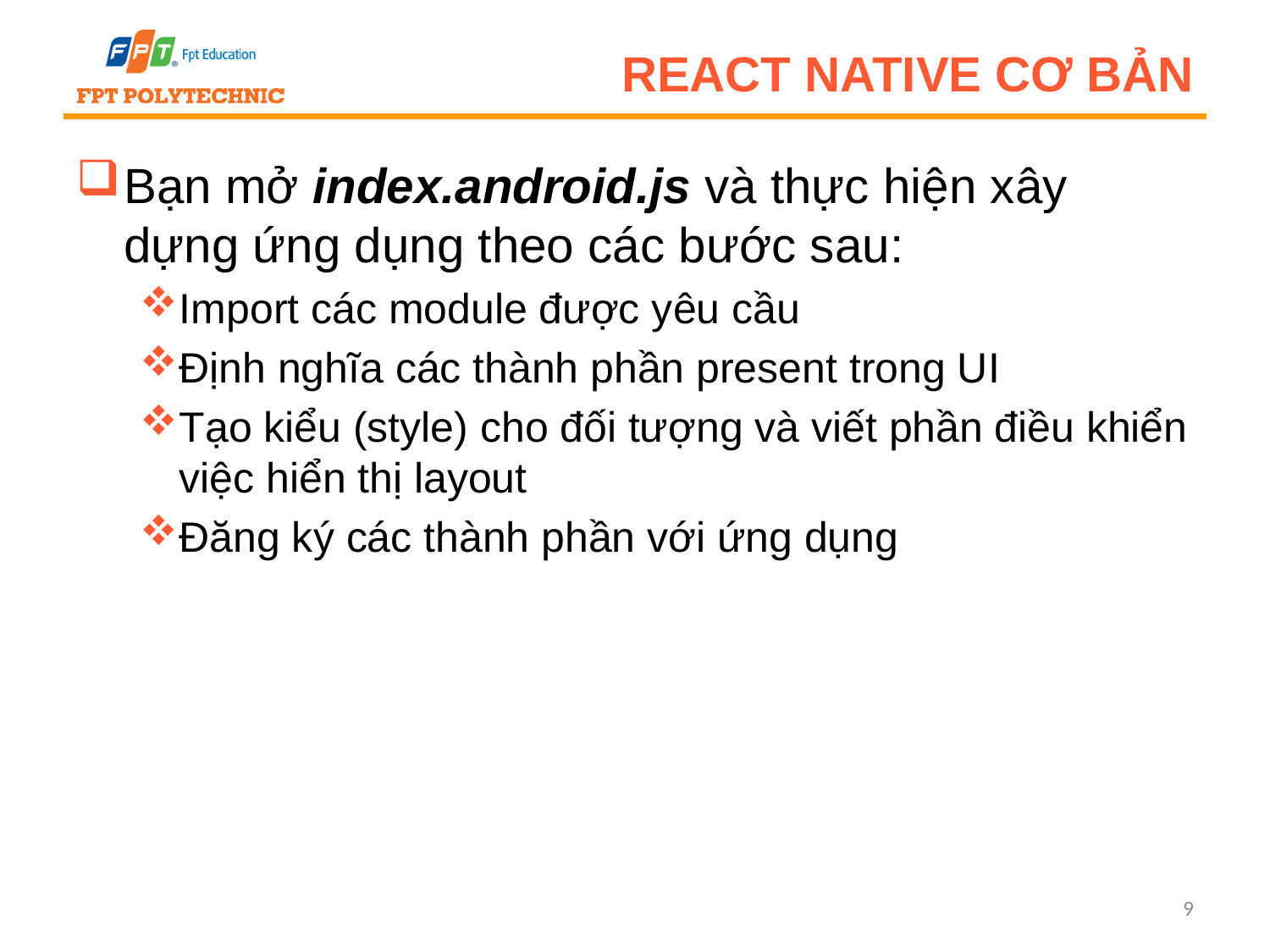

# React Native cơ bản
Bạn mở index.android.js và thực hiện xây dựng ứng dụng theo các bước sau:
Import các module được yêu cầu
Định nghĩa các thành phần present trong UI
Tạo kiểu (style) cho đối tượng và viết phần điều khiển việc hiển thị layout
Đăng ký các thành phần với ứng dụng
9